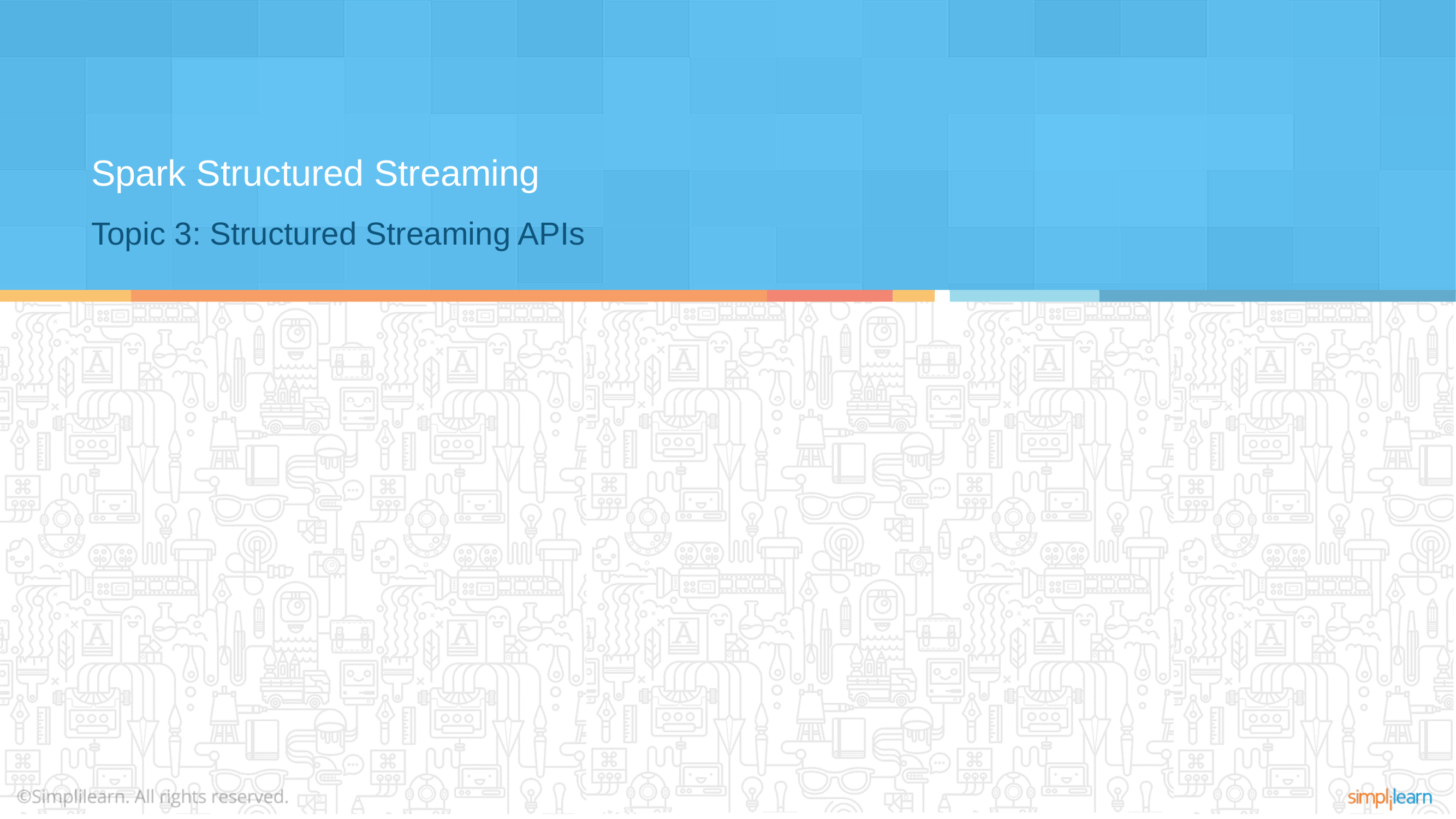

Spark Structured Streaming
Topic 3: Structured Streaming APIs